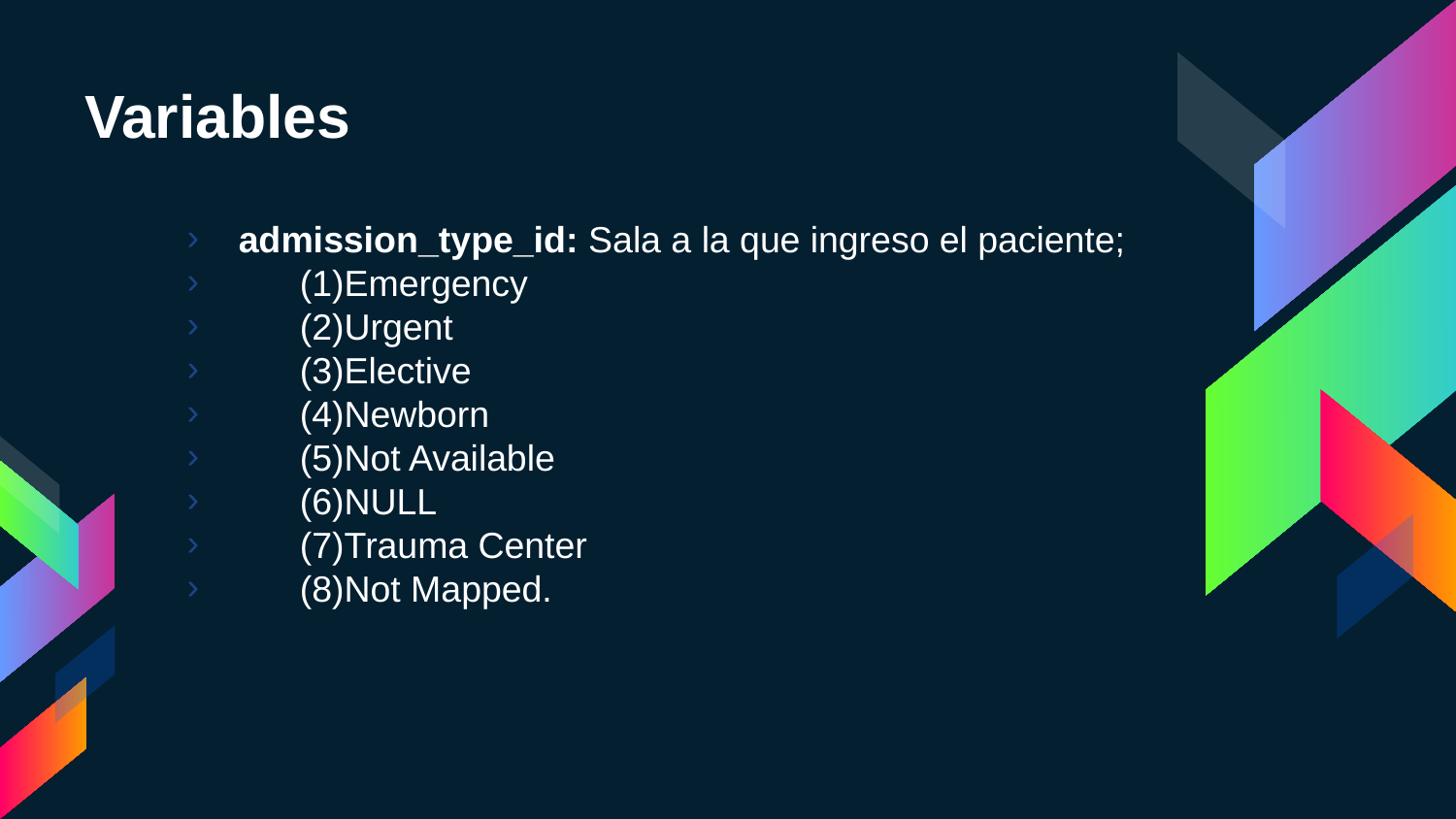

# Variables
admission_type_id: Sala a la que ingreso el paciente;
      (1)Emergency
      (2)Urgent
      (3)Elective
      (4)Newborn
      (5)Not Available
      (6)NULL
      (7)Trauma Center
      (8)Not Mapped.